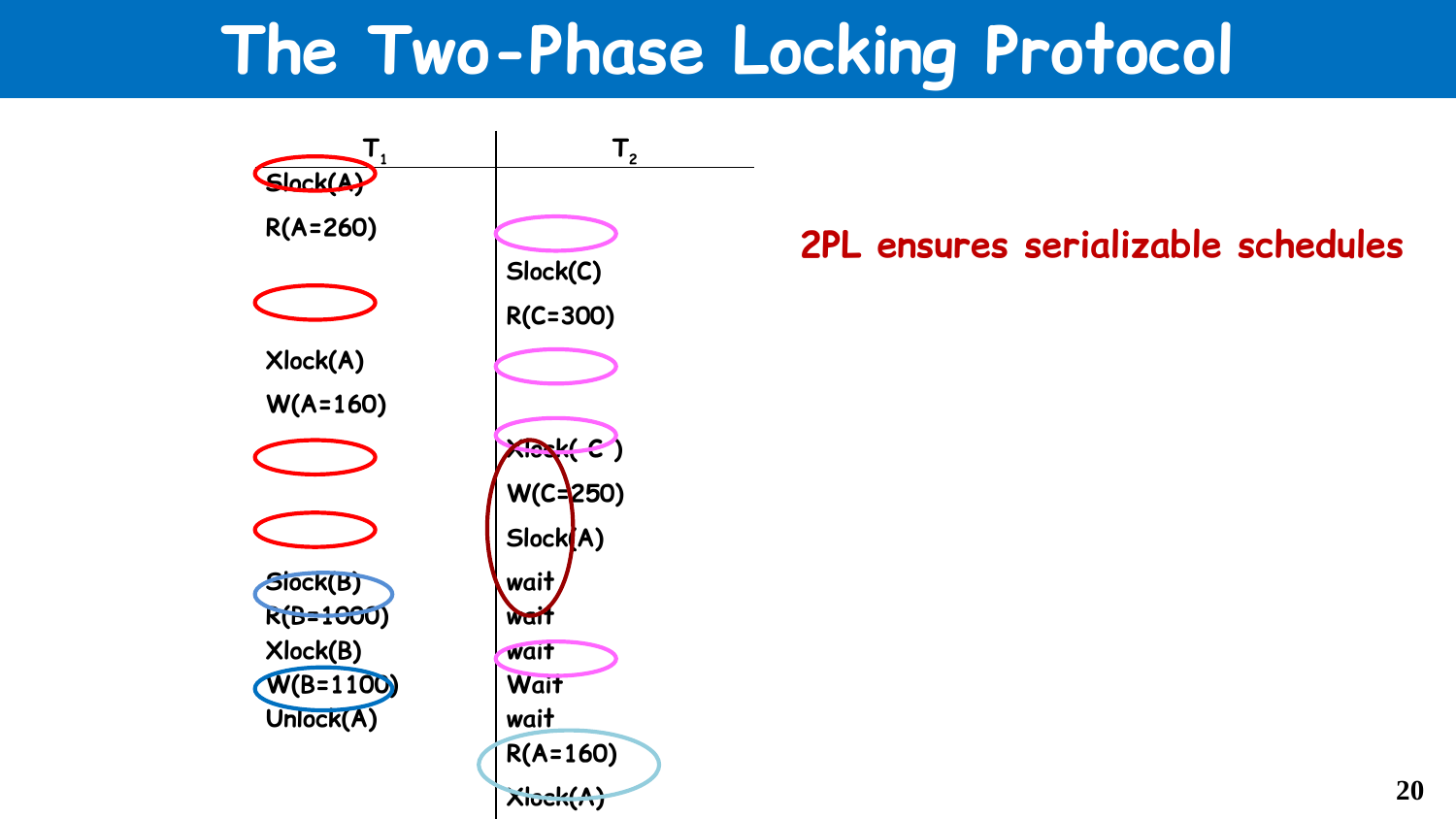

# The Two-Phase Locking Protocol
| T1 | T2 |
| --- | --- |
| Slock(A) |  |
| R(A=260) |  |
|  | Slock(C) |
|  | R(C=300) |
| Xlock(A) |  |
| W(A=160) |  |
|  | Xlock( C ) |
|  | W(C=250) |
|  | Slock(A) |
| Slock(B) | wait |
| R(B=1000) | wait |
| Xlock(B) | wait |
| W(B=1100) | Wait |
| Unlock(A) | wait |
|  | R(A=160) |
|  | Xlock(A) |
| Unlock(B) |  |
|  | W(A=210) |
|  | Unlock( C ) Unlock( A ) |

2PL ensures serializable schedules